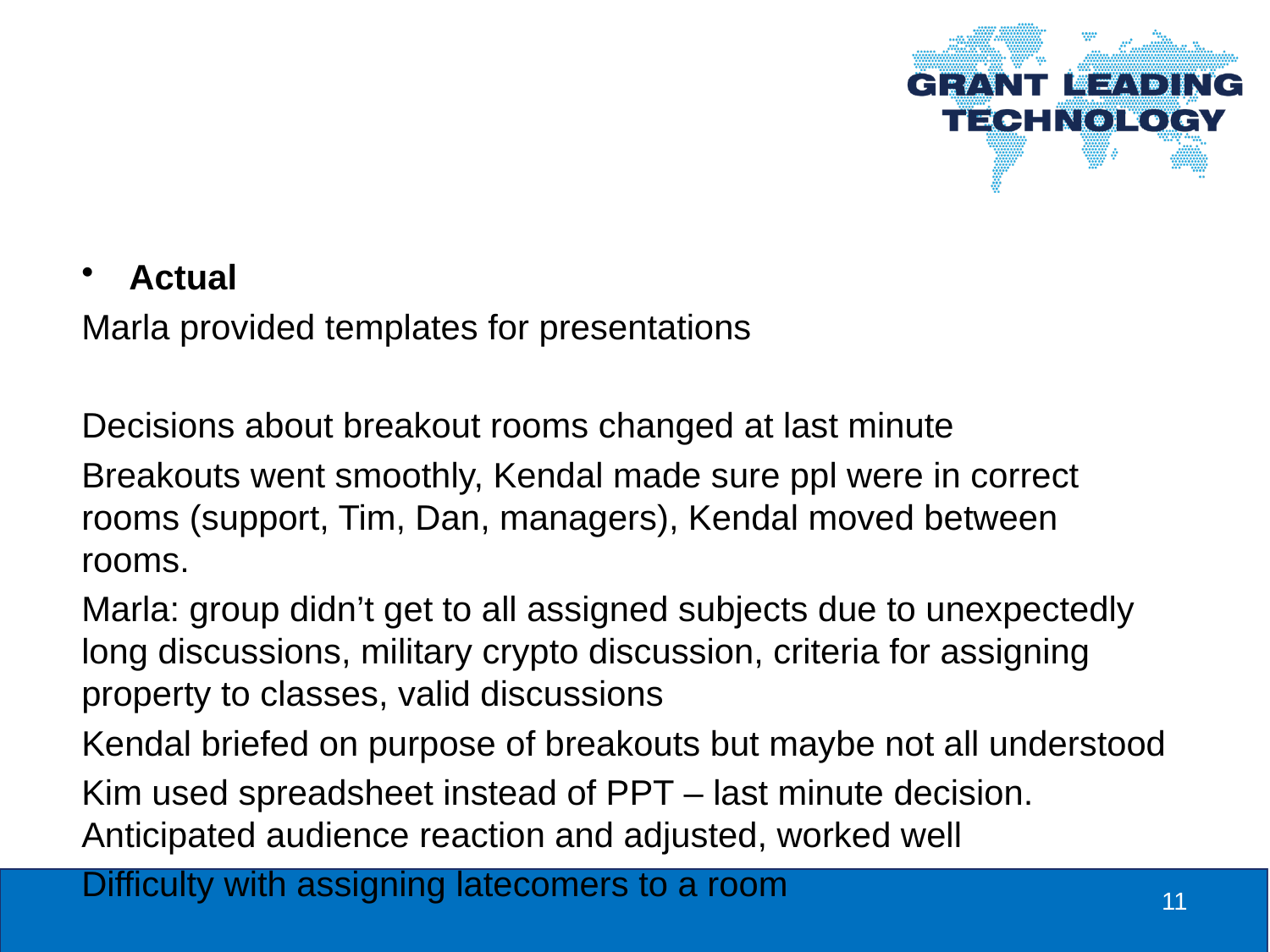

Actual
Marla provided templates for presentations

Decisions about breakout rooms changed at last minute
Breakouts went smoothly, Kendal made sure ppl were in correct rooms (support, Tim, Dan, managers), Kendal moved between rooms.
Marla: group didn’t get to all assigned subjects due to unexpectedly long discussions, military crypto discussion, criteria for assigning property to classes, valid discussions
Kendal briefed on purpose of breakouts but maybe not all understood
Kim used spreadsheet instead of PPT – last minute decision. Anticipated audience reaction and adjusted, worked well
Difficulty with assigning latecomers to a room